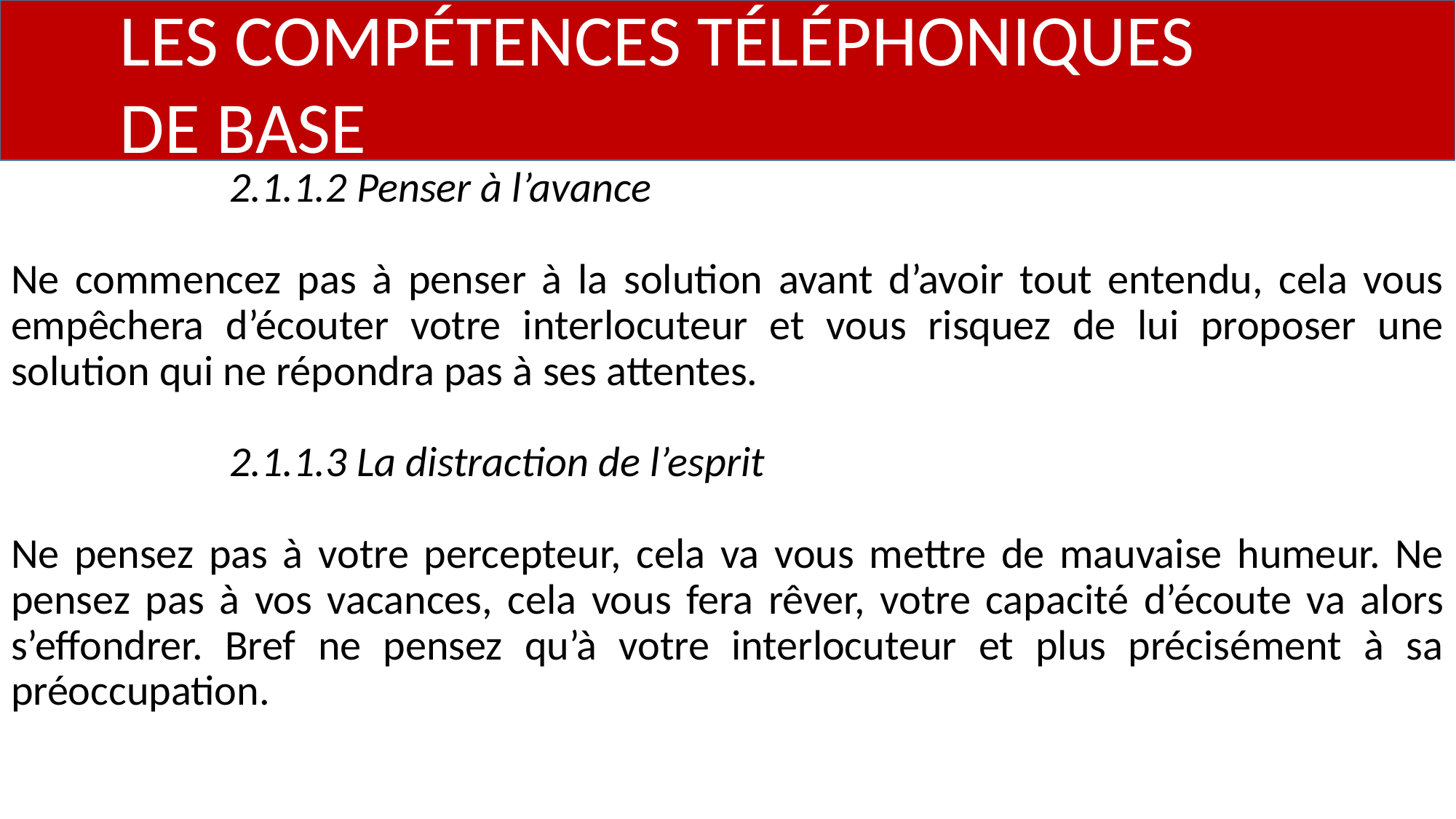

LES COMPÉTENCES TÉLÉPHONIQUES
	DE BASE
		2.1.1.2 Penser à l’avance

Ne commencez pas à penser à la solution avant d’avoir tout entendu, cela vous empêchera d’écouter votre interlocuteur et vous risquez de lui proposer une solution qui ne répondra pas à ses attentes.

		2.1.1.3 La distraction de l’esprit

Ne pensez pas à votre percepteur, cela va vous mettre de mauvaise humeur. Ne pensez pas à vos vacances, cela vous fera rêver, votre capacité d’écoute va alors s’effondrer. Bref ne pensez qu’à votre interlocuteur et plus précisément à sa préoccupation.